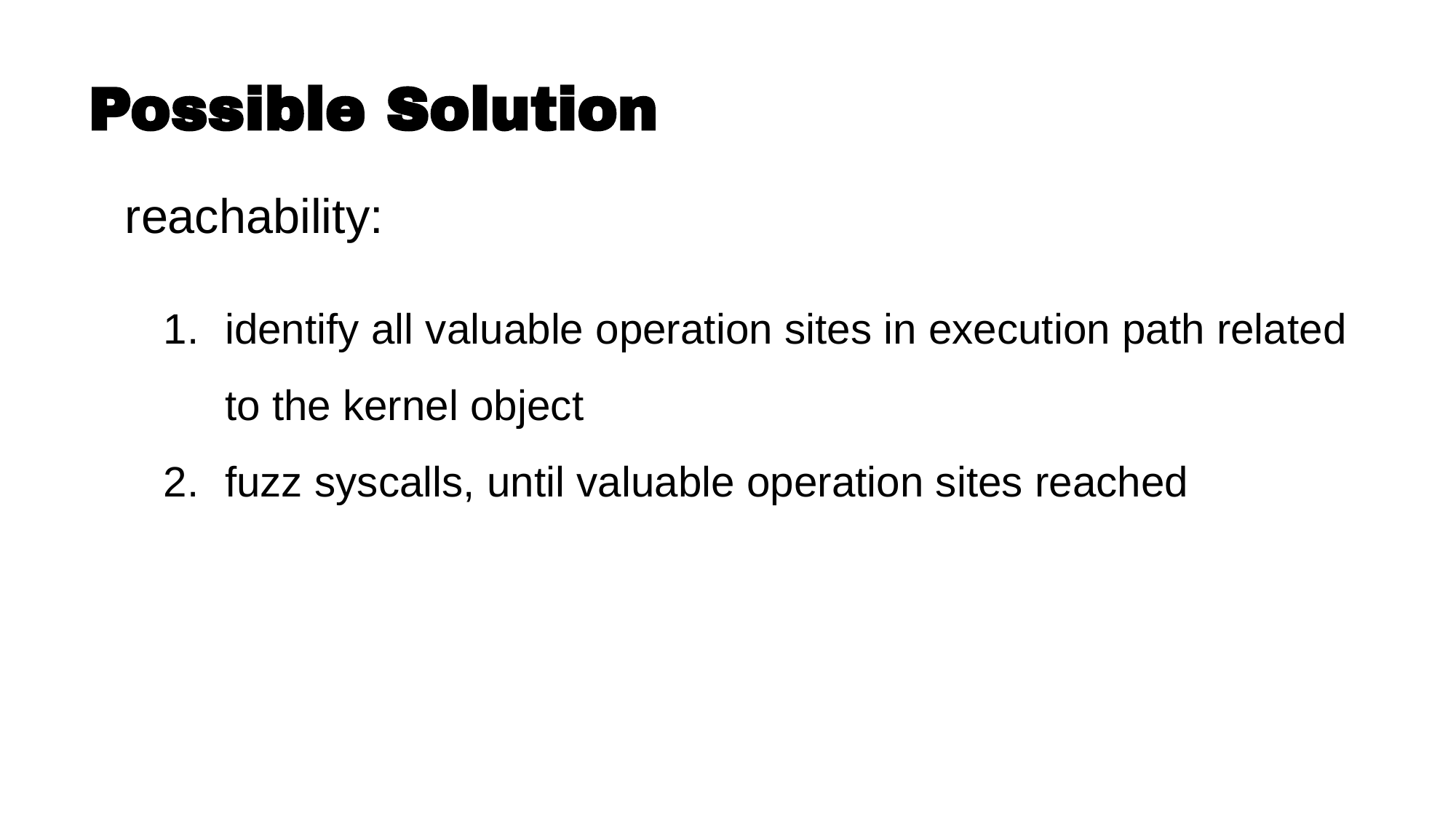

# Possible Solution
reachability:
identify all valuable operation sites in execution path related to the kernel object
fuzz syscalls, until valuable operation sites reached